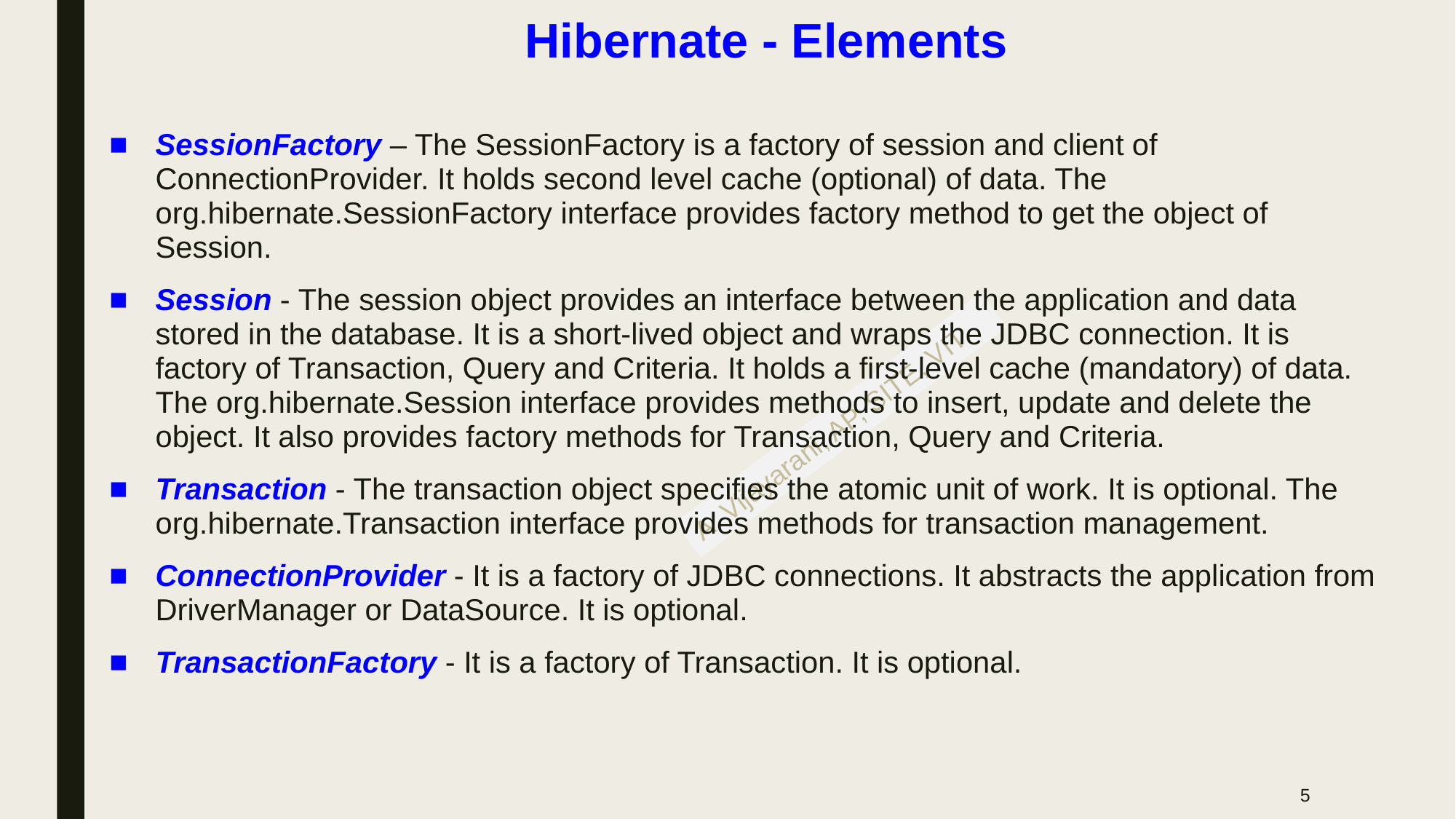

# Hibernate - Elements
SessionFactory – The SessionFactory is a factory of session and client of ConnectionProvider. It holds second level cache (optional) of data. The org.hibernate.SessionFactory interface provides factory method to get the object of Session.
Session - The session object provides an interface between the application and data stored in the database. It is a short-lived object and wraps the JDBC connection. It is factory of Transaction, Query and Criteria. It holds a first-level cache (mandatory) of data. The org.hibernate.Session interface provides methods to insert, update and delete the object. It also provides factory methods for Transaction, Query and Criteria.
Transaction - The transaction object specifies the atomic unit of work. It is optional. The org.hibernate.Transaction interface provides methods for transaction management.
ConnectionProvider - It is a factory of JDBC connections. It abstracts the application from DriverManager or DataSource. It is optional.
TransactionFactory - It is a factory of Transaction. It is optional.
5